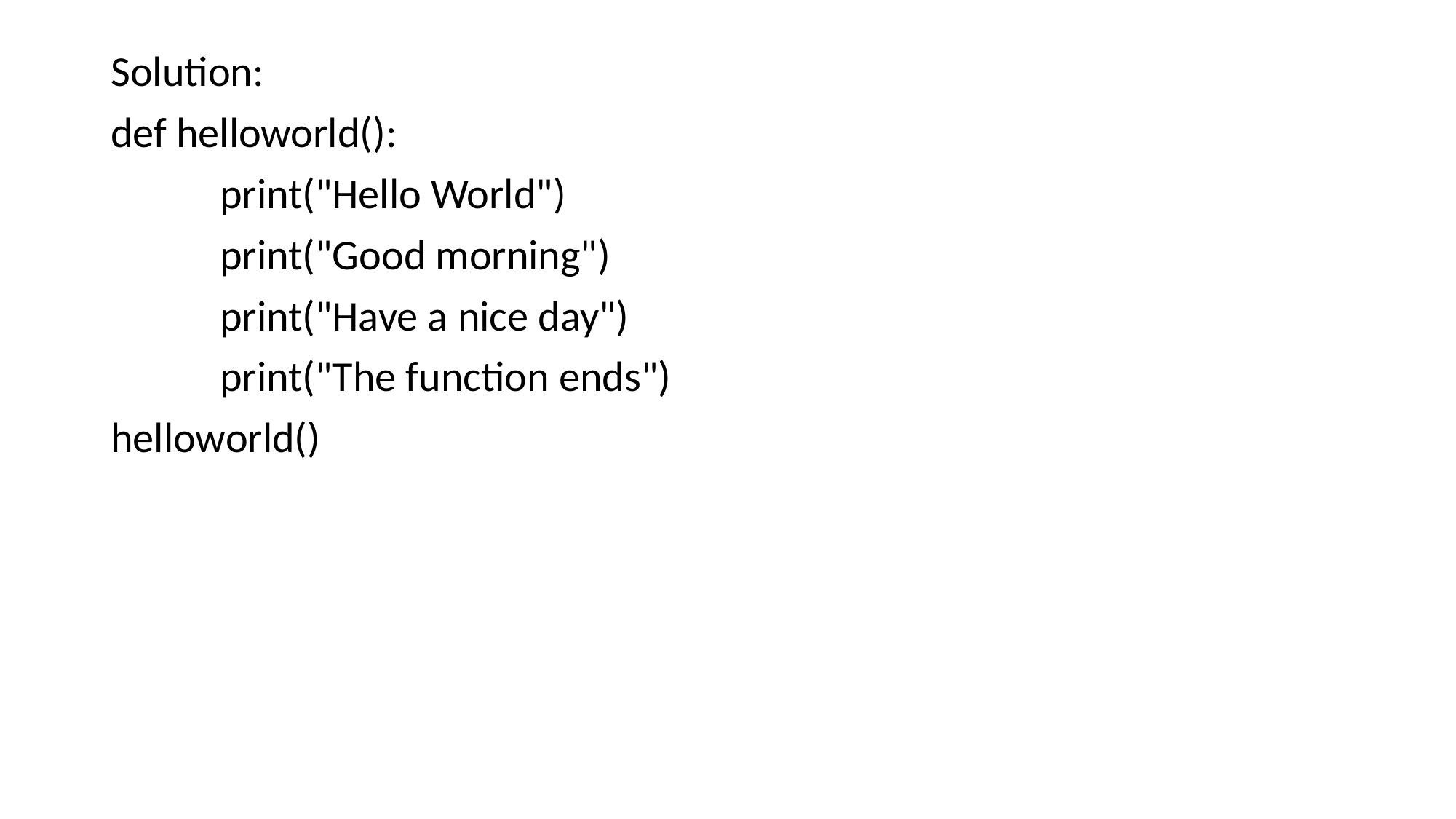

Solution:
def helloworld():
	print("Hello World")
	print("Good morning")
	print("Have a nice day")
	print("The function ends")
helloworld()